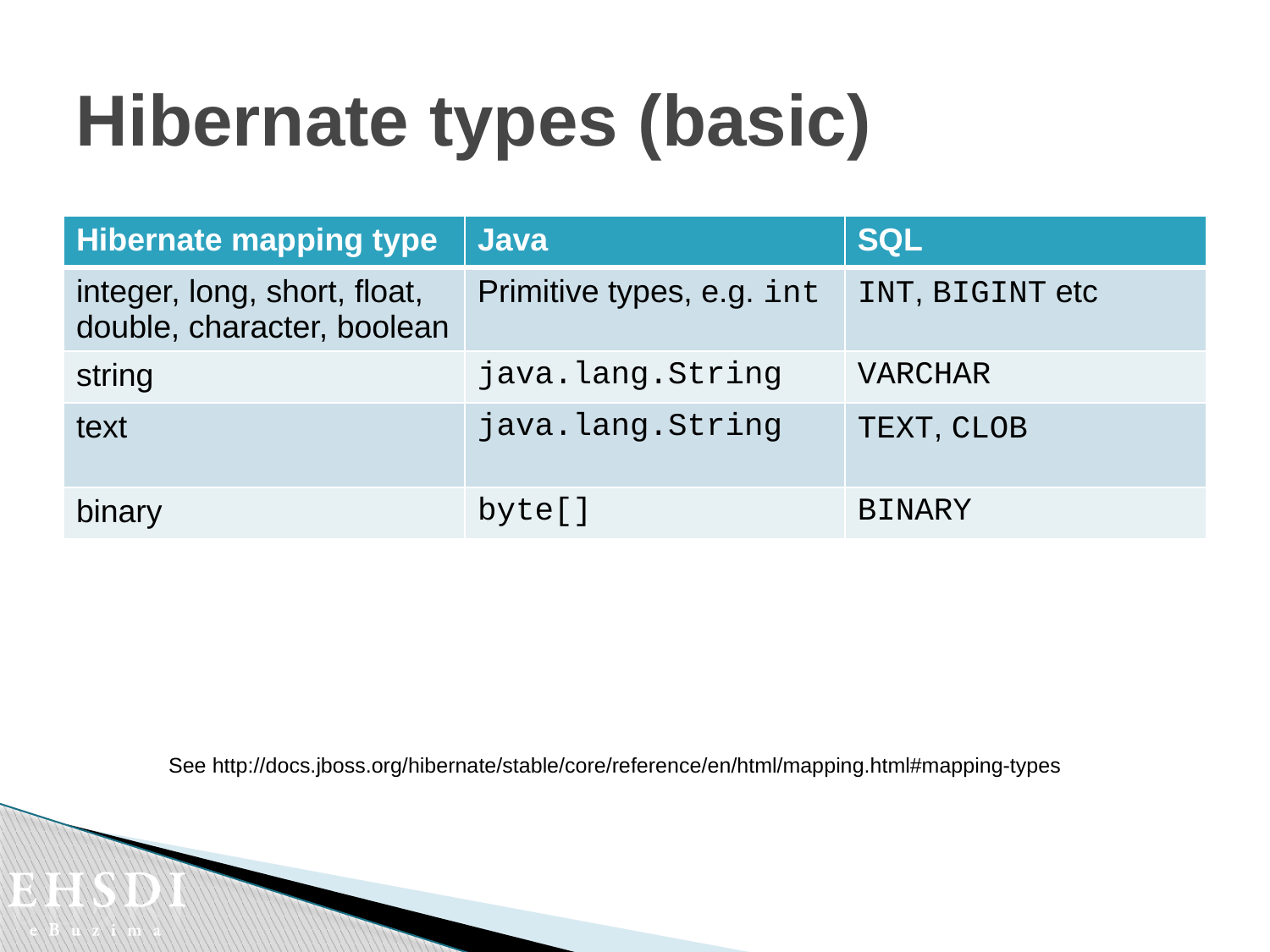

# Hibernate types (basic)
| Hibernate mapping type | Java | SQL |
| --- | --- | --- |
| integer, long, short, float, double, character, boolean | Primitive types, e.g. int | INT, BIGINT etc |
| string | java.lang.String | VARCHAR |
| text | java.lang.String | TEXT, CLOB |
| binary | byte[] | BINARY |
See http://docs.jboss.org/hibernate/stable/core/reference/en/html/mapping.html#mapping-types